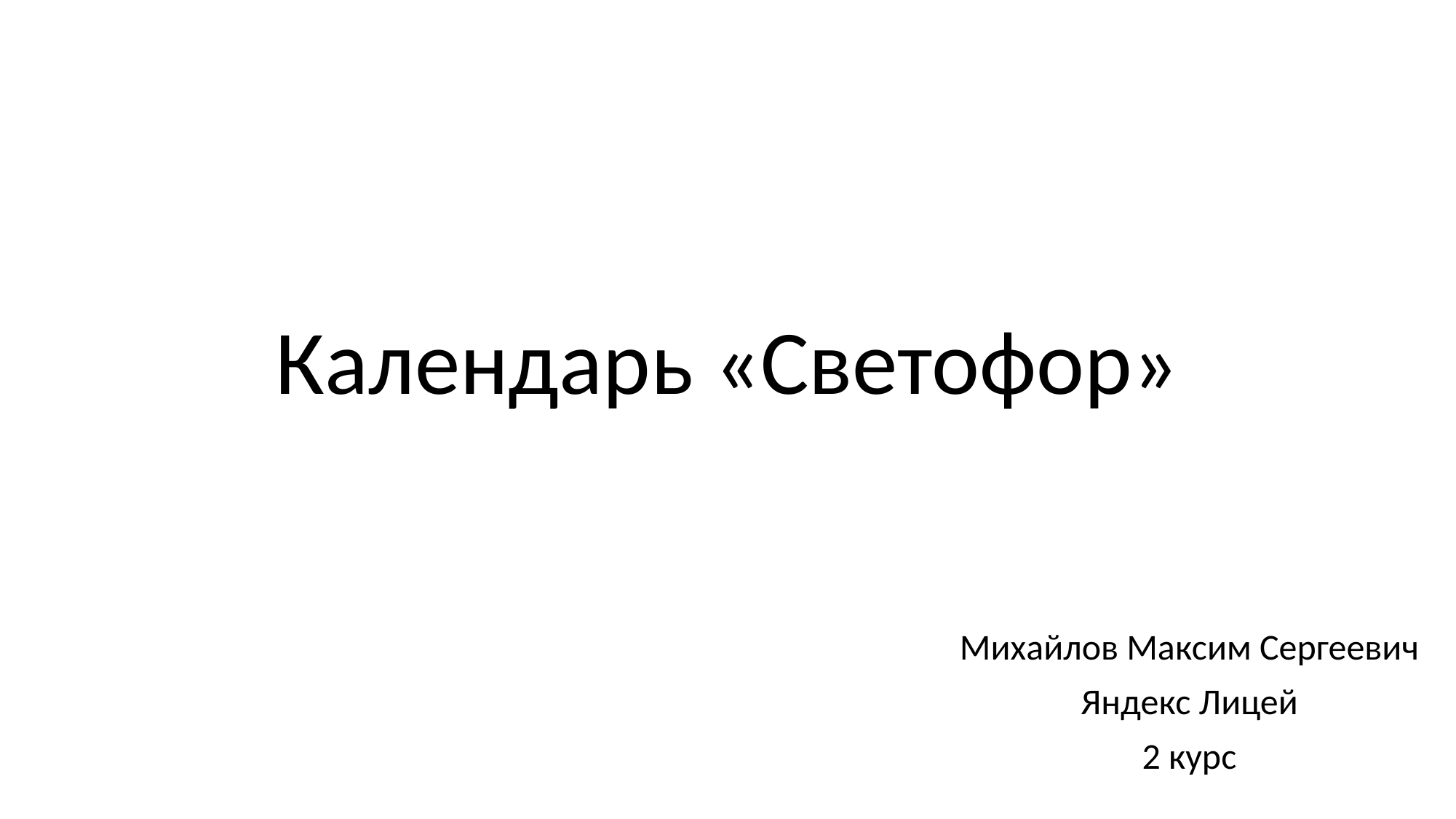

# Календарь «Светофор»
Михайлов Максим Сергеевич
Яндекс Лицей
2 курс